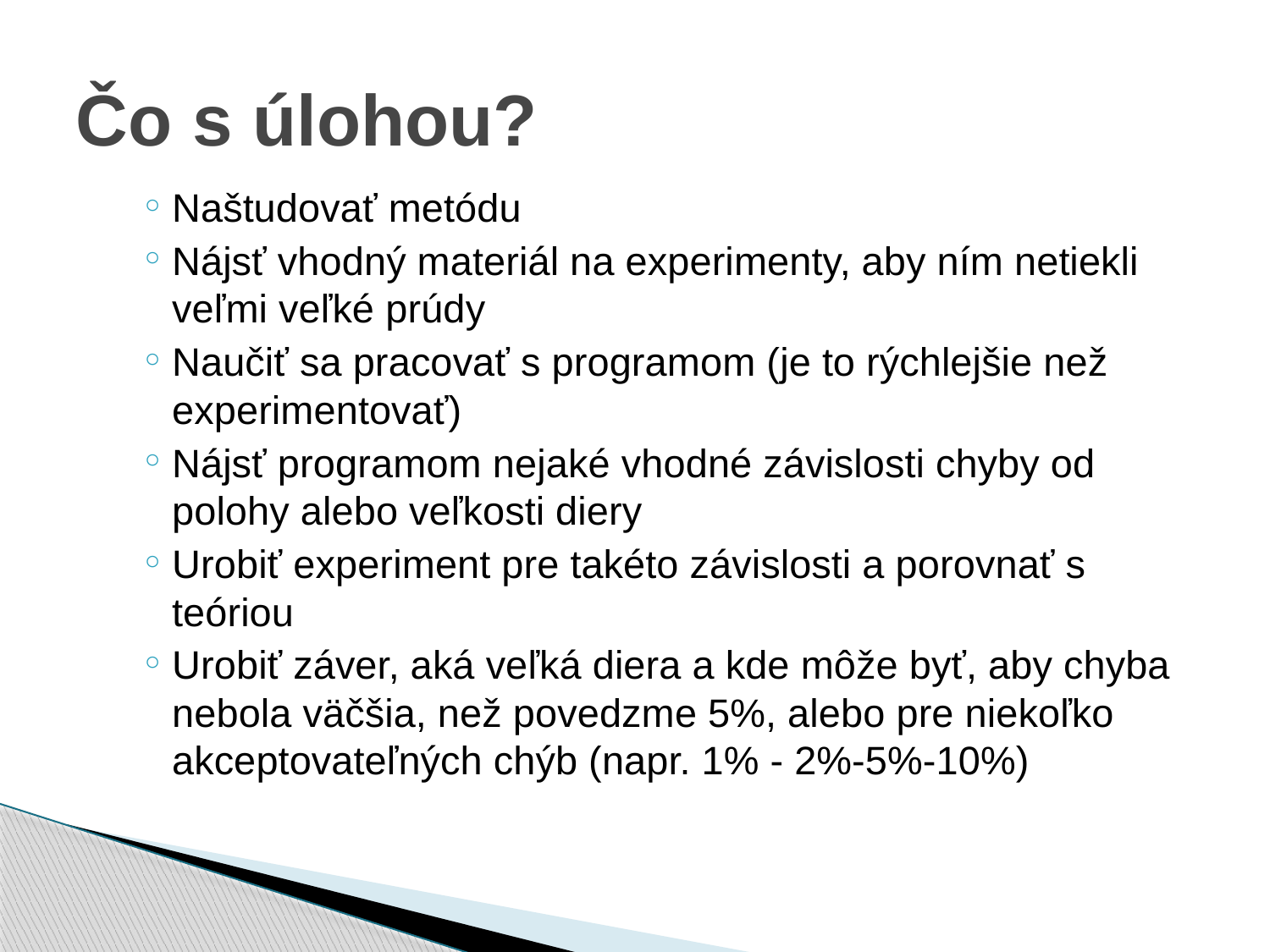

# Čo s úlohou?
Naštudovať metódu
Nájsť vhodný materiál na experimenty, aby ním netiekli veľmi veľké prúdy
Naučiť sa pracovať s programom (je to rýchlejšie než experimentovať)
Nájsť programom nejaké vhodné závislosti chyby od polohy alebo veľkosti diery
Urobiť experiment pre takéto závislosti a porovnať s teóriou
Urobiť záver, aká veľká diera a kde môže byť, aby chyba nebola väčšia, než povedzme 5%, alebo pre niekoľko akceptovateľných chýb (napr. 1% - 2%-5%-10%)